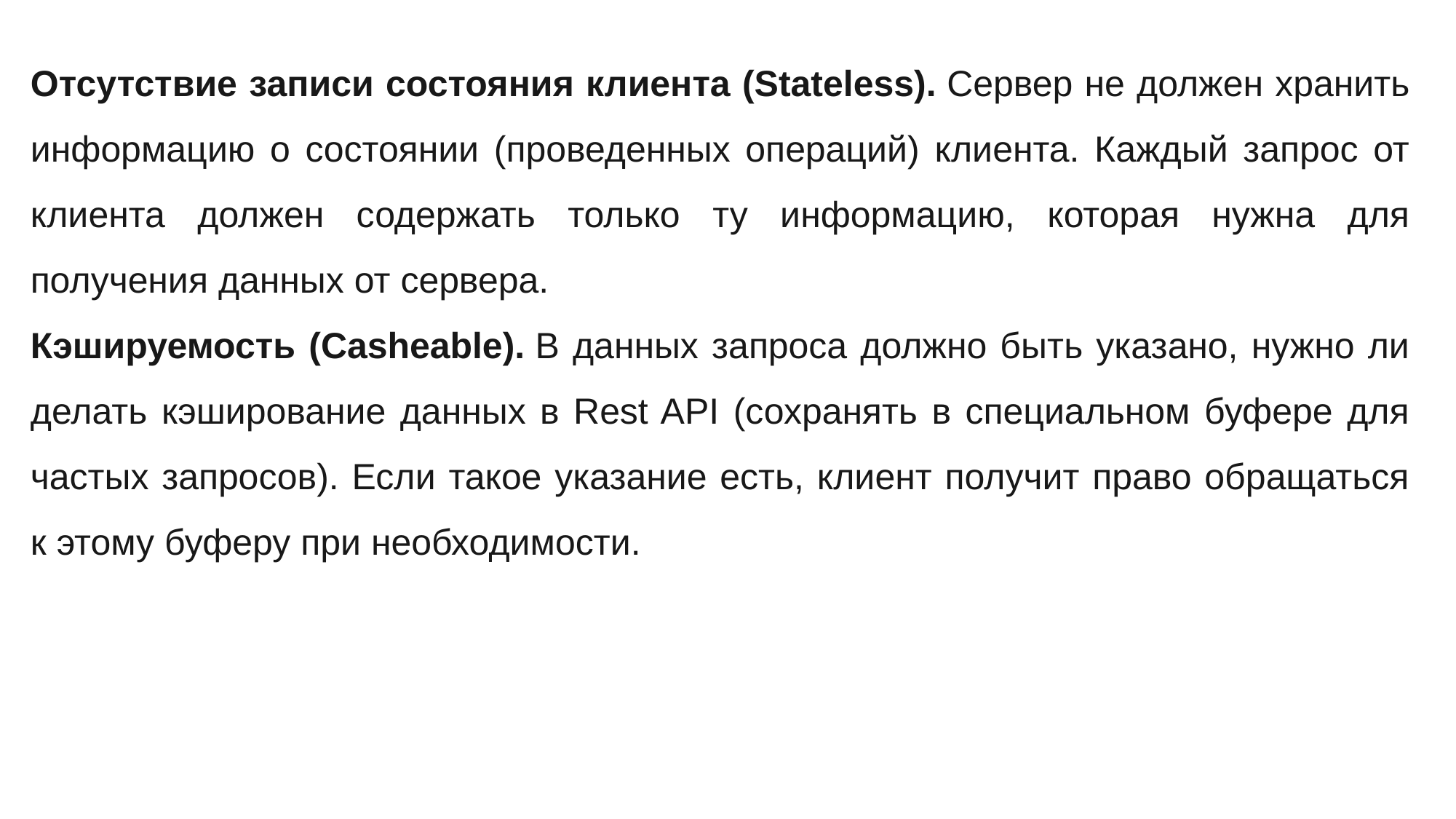

Отсутствие записи состояния клиента (Stateless). Сервер не должен хранить информацию о состоянии (проведенных операций) клиента. Каждый запрос от клиента должен содержать только ту информацию, которая нужна для получения данных от сервера.
Кэшируемость (Casheable). В данных запроса должно быть указано, нужно ли делать кэширование данных в Rest API (сохранять в специальном буфере для частых запросов). Если такое указание есть, клиент получит право обращаться к этому буферу при необходимости.